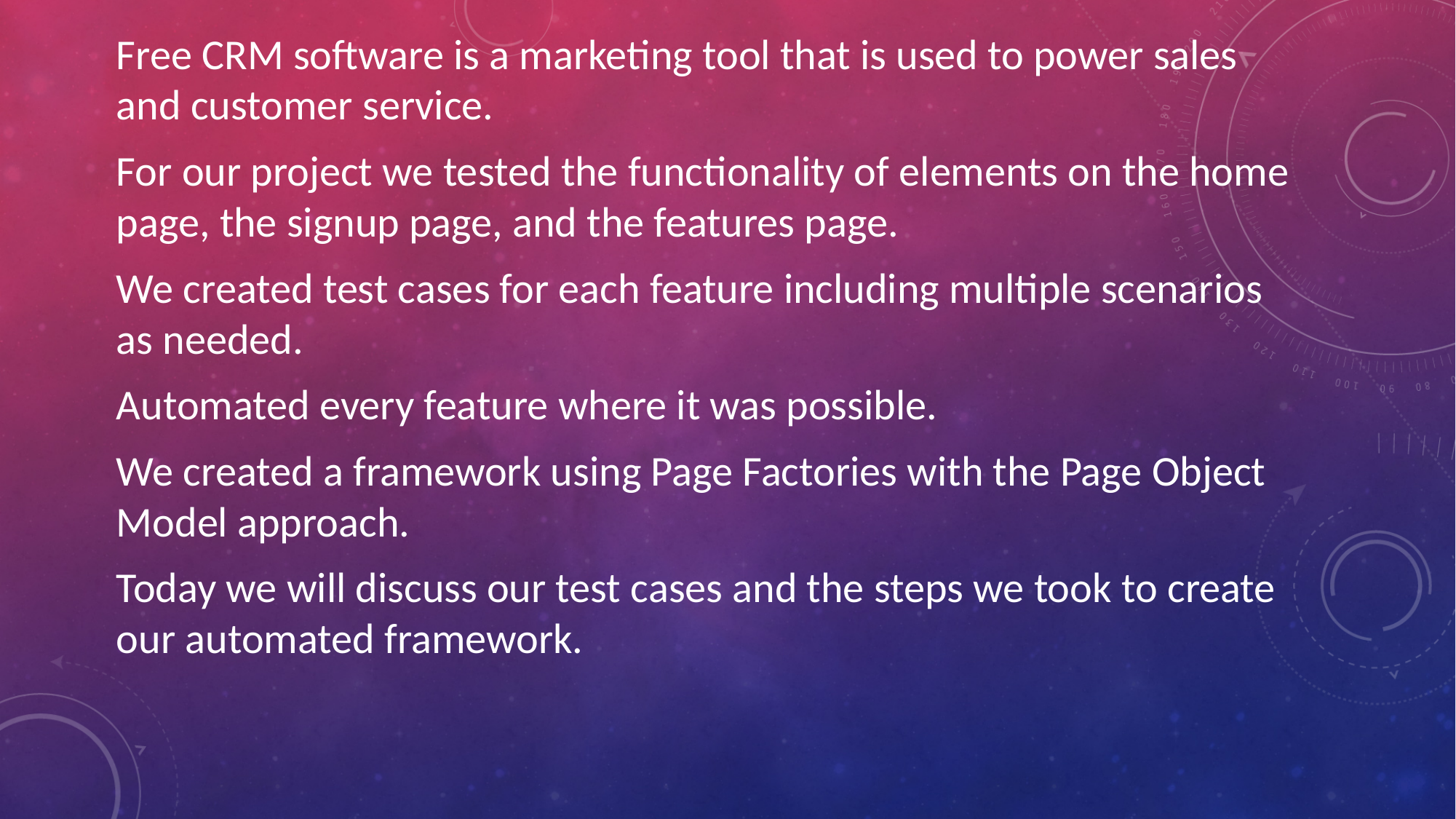

Free CRM software is a marketing tool that is used to power sales and customer service.
For our project we tested the functionality of elements on the home page, the signup page, and the features page.
We created test cases for each feature including multiple scenarios as needed.
Automated every feature where it was possible.
We created a framework using Page Factories with the Page Object Model approach.
Today we will discuss our test cases and the steps we took to create our automated framework.